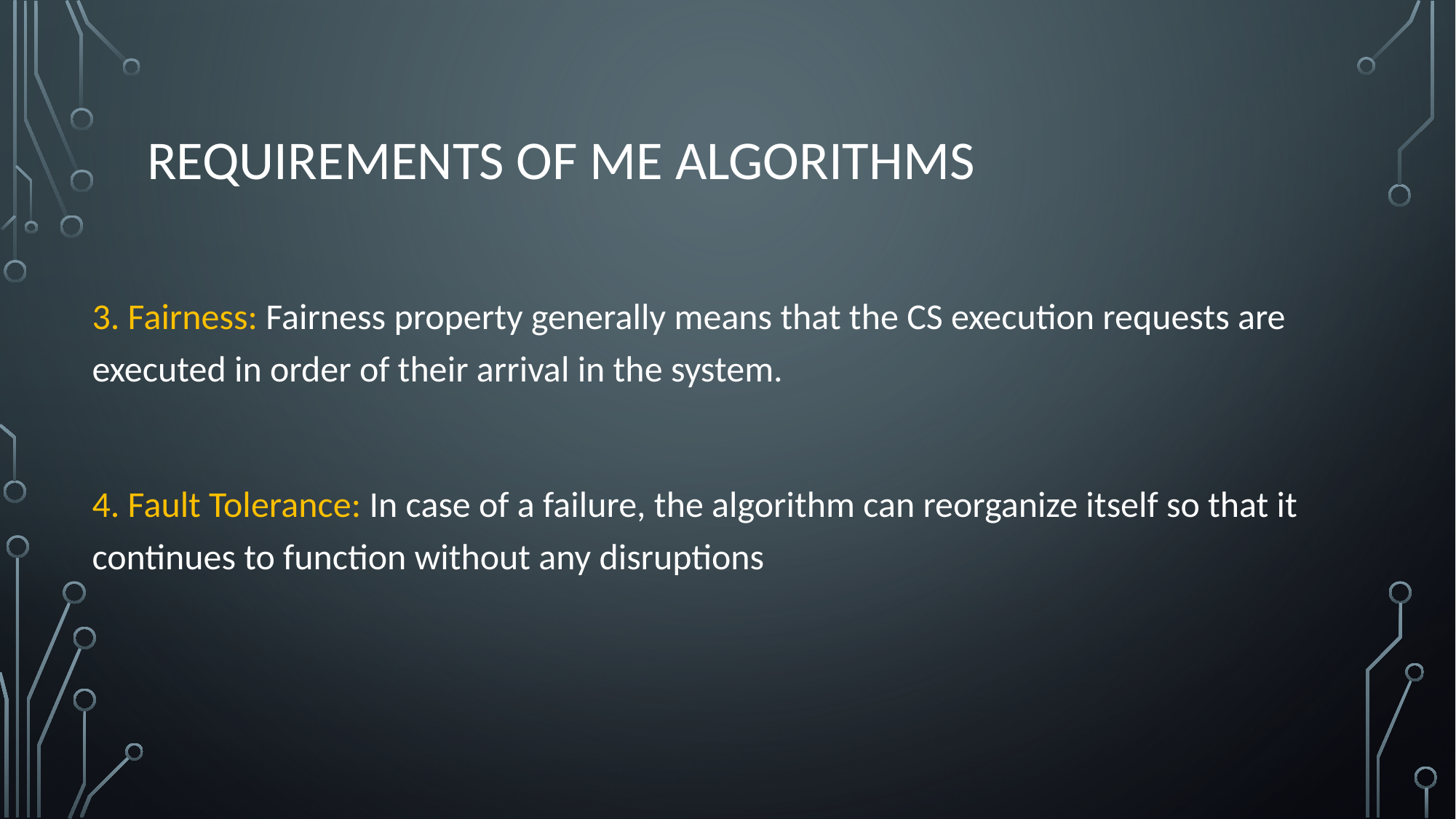

# Requirements of ME Algorithms
3. Fairness: Fairness property generally means that the CS execution requests are executed in order of their arrival in the system.

4. Fault Tolerance: In case of a failure, the algorithm can reorganize itself so that it continues to function without any disruptions